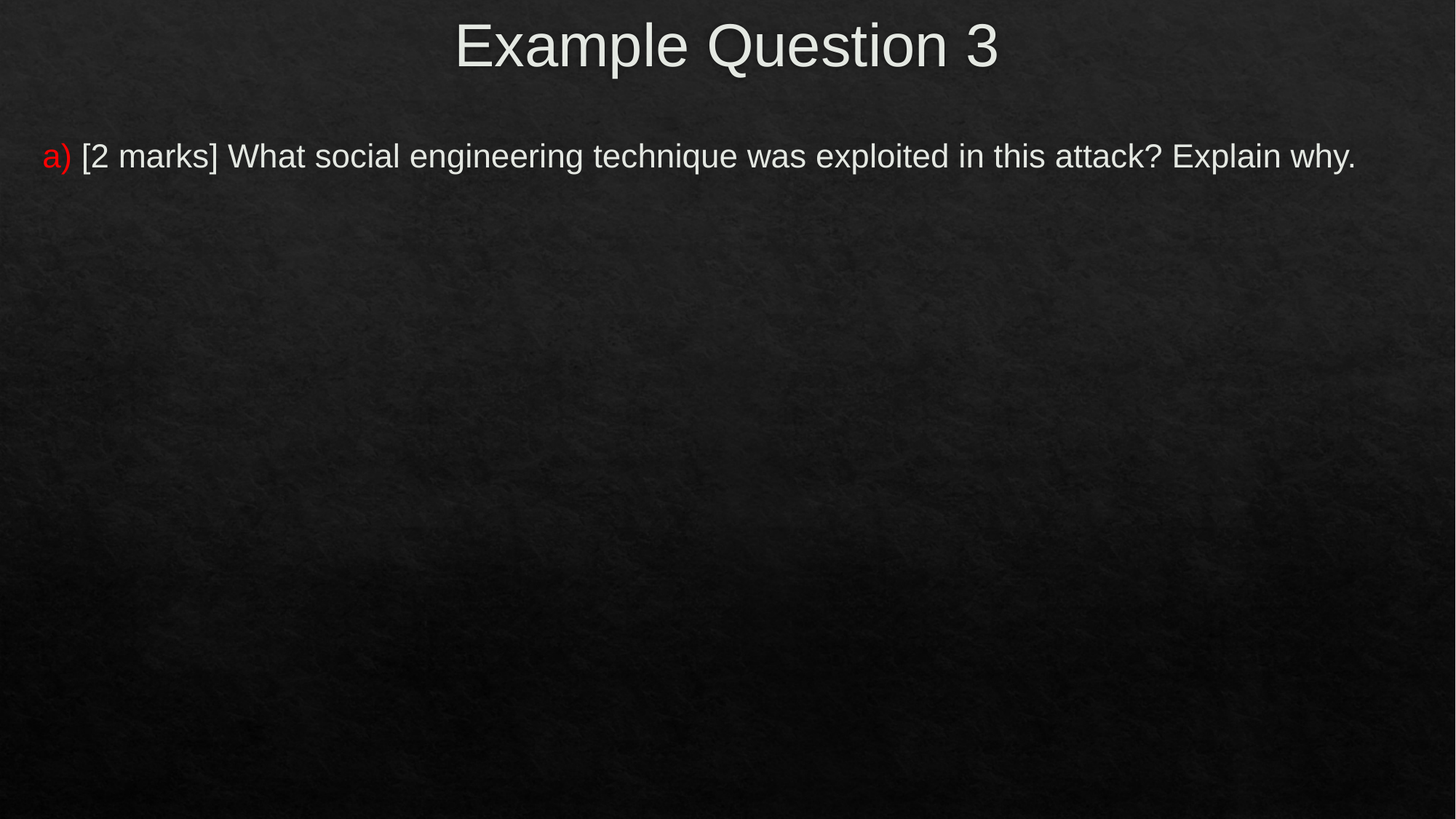

# Example Question 3

a) [2 marks] What social engineering technique was exploited in this attack? Explain why.